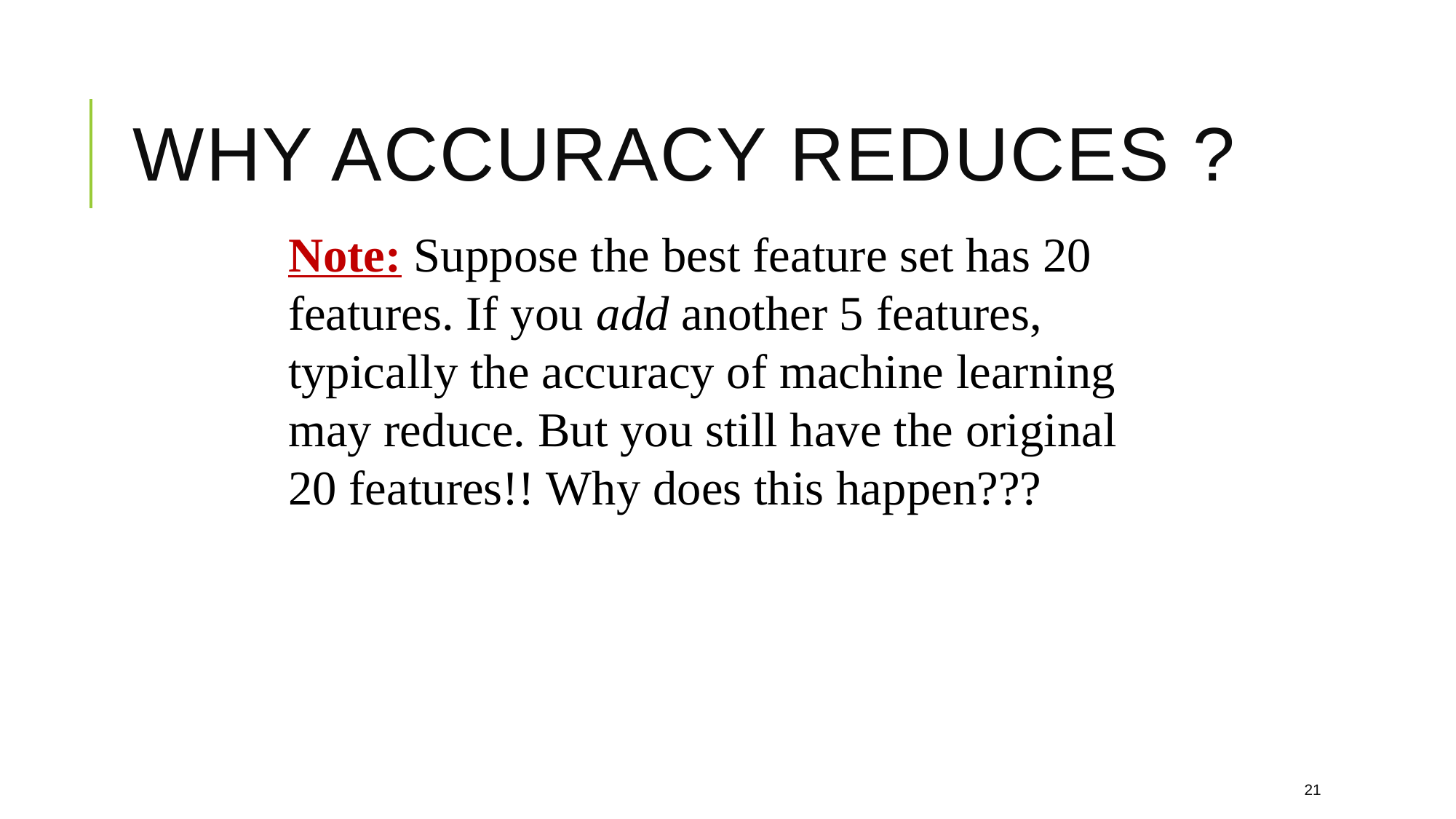

# Why accuracy reduces ?
	Note: Suppose the best feature set has 20 features. If you add another 5 features, typically the accuracy of machine learning may reduce. But you still have the original 20 features!! Why does this happen???
21